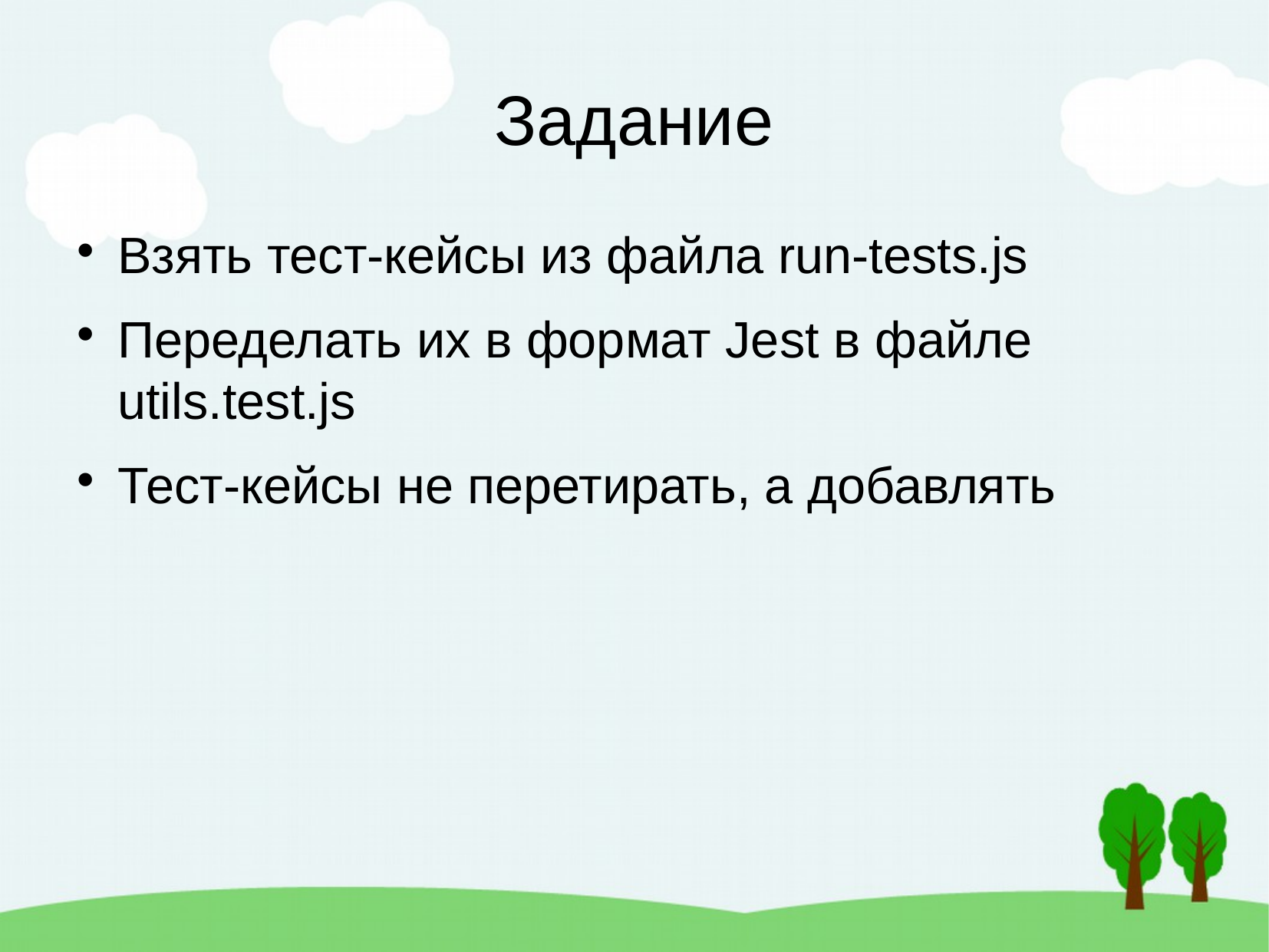

Задание
Взять тест-кейсы из файла run-tests.js
Переделать их в формат Jest в файле utils.test.js
Тест-кейсы не перетирать, а добавлять